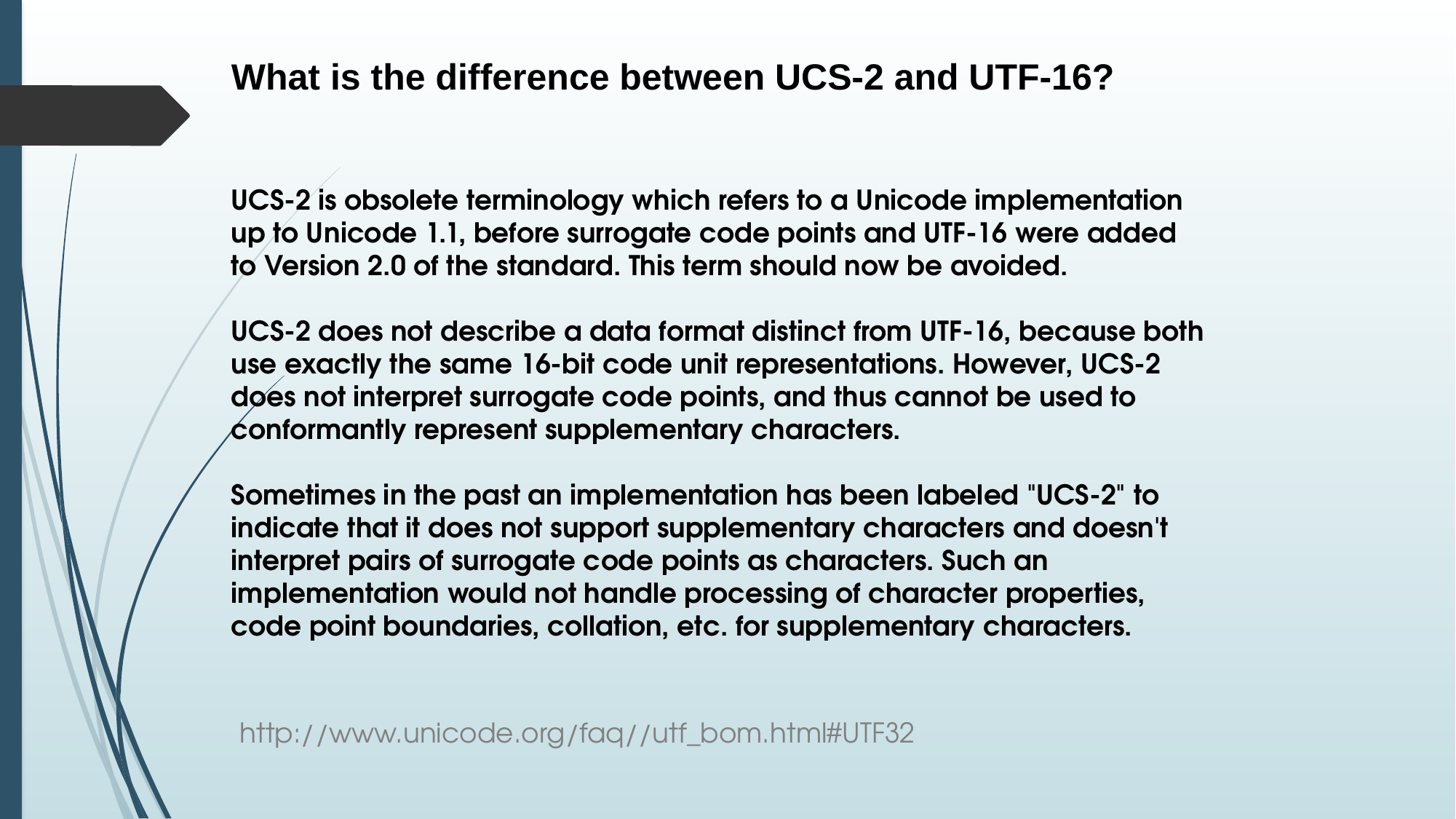

What is the difference between UCS-2 and UTF-16?
UCS-2 is obsolete terminology which refers to a Unicode implementation up to Unicode 1.1, before surrogate code points and UTF-16 were added to Version 2.0 of the standard. This term should now be avoided.

UCS-2 does not describe a data format distinct from UTF-16, because both use exactly the same 16-bit code unit representations. However, UCS-2 does not interpret surrogate code points, and thus cannot be used to conformantly represent supplementary characters.

Sometimes in the past an implementation has been labeled "UCS-2" to indicate that it does not support supplementary characters and doesn't interpret pairs of surrogate code points as characters. Such an implementation would not handle processing of character properties, code point boundaries, collation, etc. for supplementary characters.
http://www.unicode.org/faq//utf_bom.html#UTF32